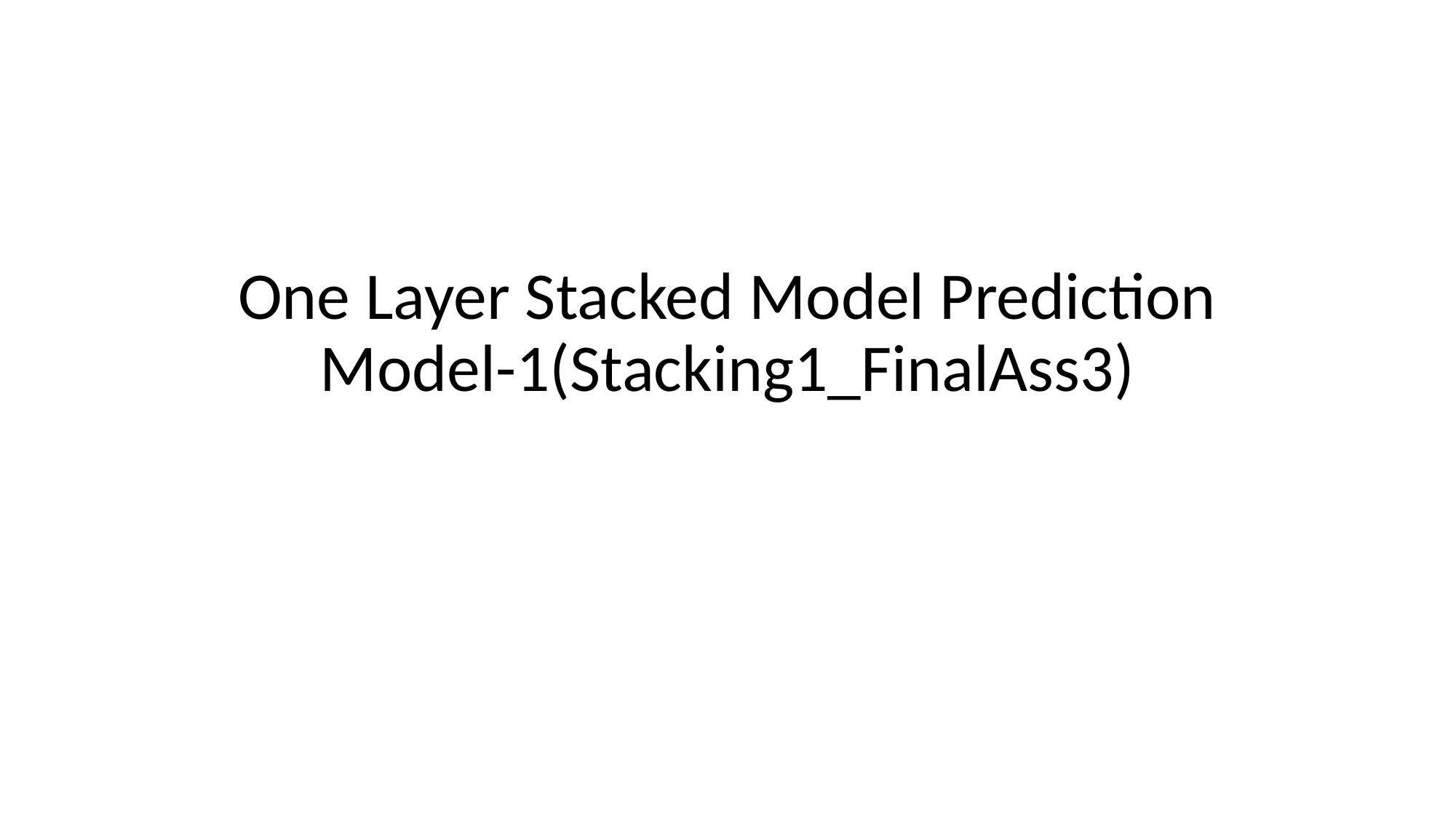

# One Layer Stacked Model Prediction Model-1(Stacking1_FinalAss3)